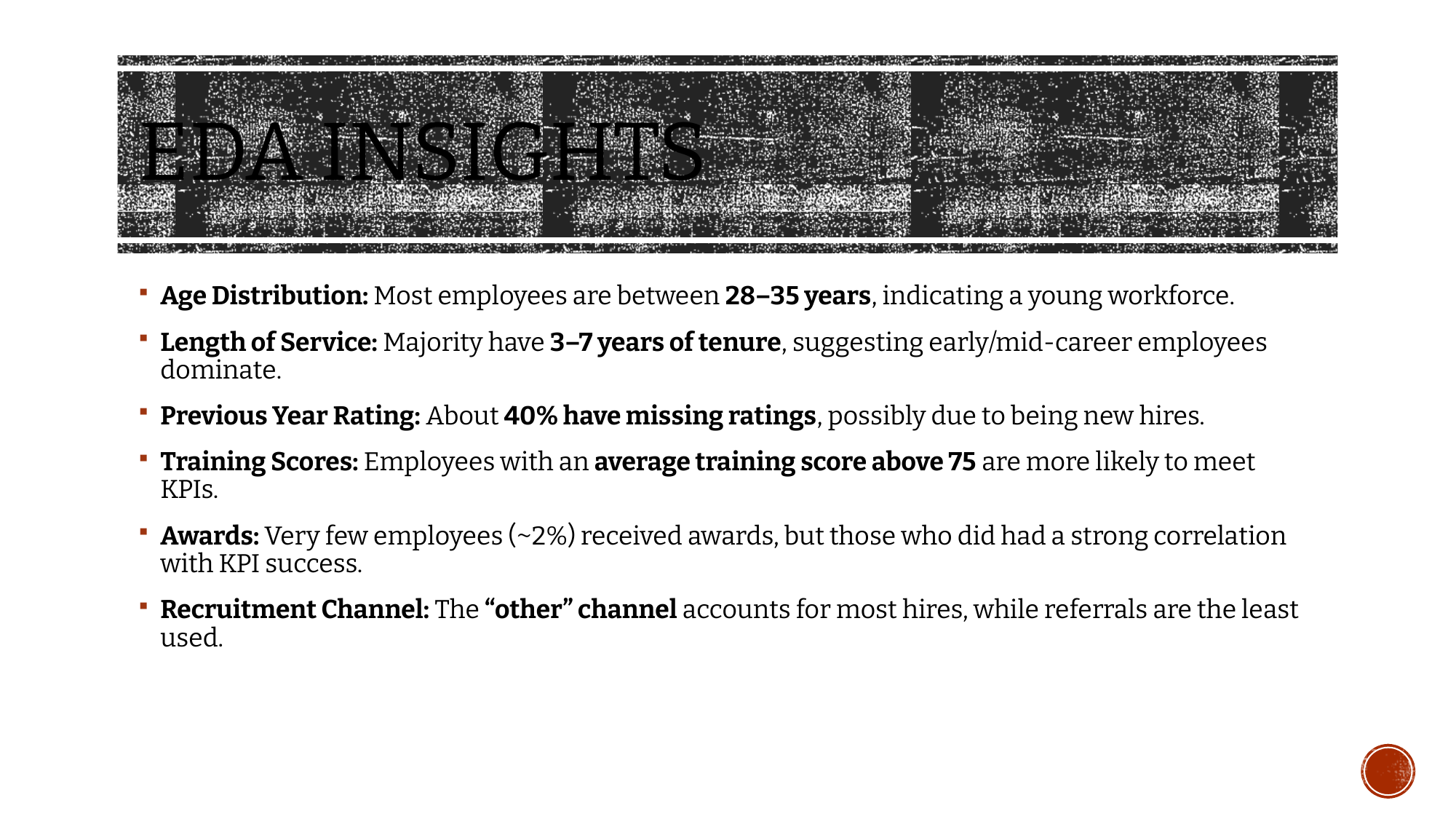

# EDA INSIGHTS

Age Distribution: Most employees are between 28–35 years, indicating a young workforce.
Length of Service: Majority have 3–7 years of tenure, suggesting early/mid-career employees dominate.
Previous Year Rating: About 40% have missing ratings, possibly due to being new hires.
Training Scores: Employees with an average training score above 75 are more likely to meet KPIs.
Awards: Very few employees (~2%) received awards, but those who did had a strong correlation with KPI success.
Recruitment Channel: The “other” channel accounts for most hires, while referrals are the least used.